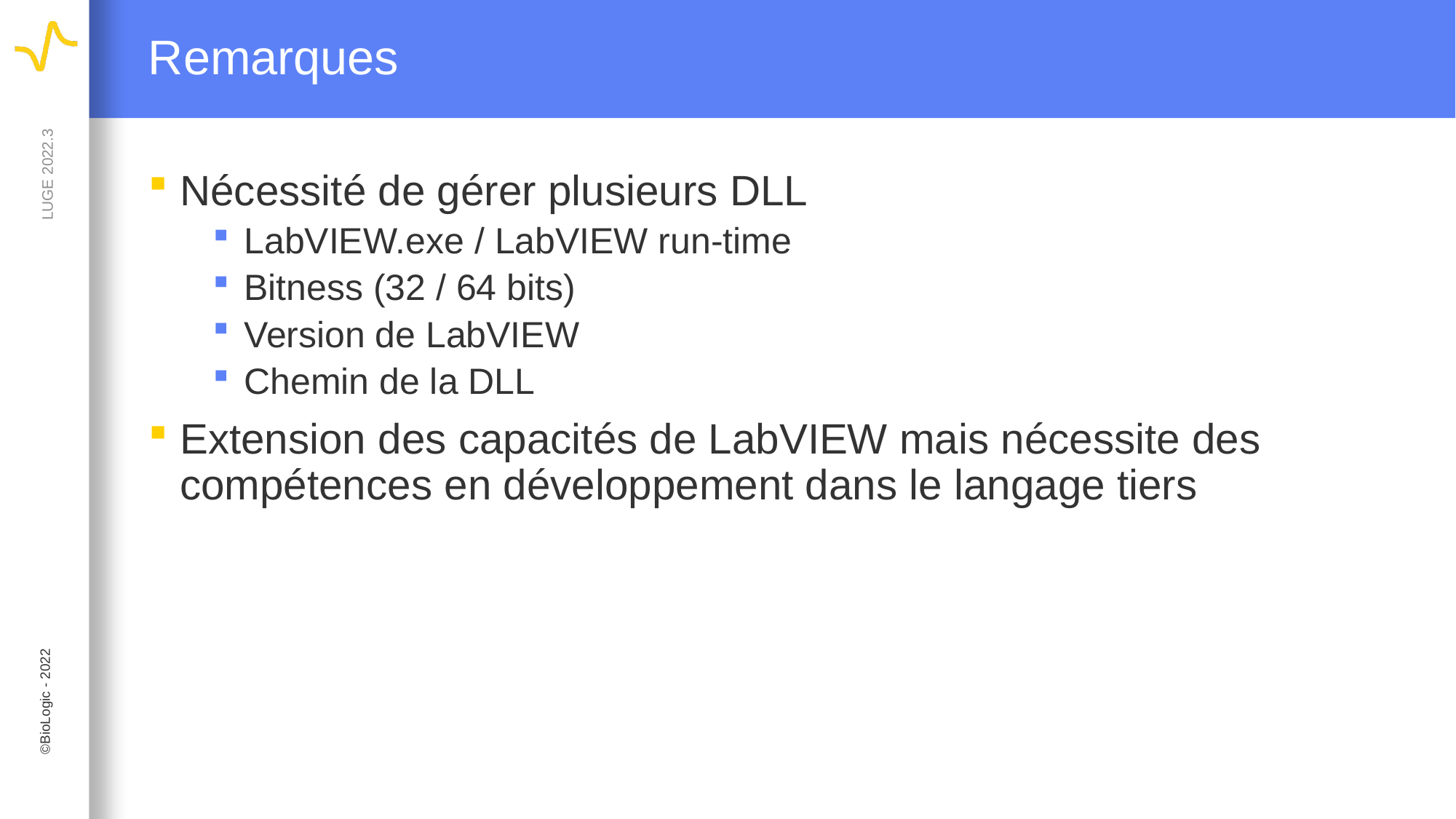

# Remarques
Nécessité de gérer plusieurs DLL
LabVIEW.exe / LabVIEW run-time
Bitness (32 / 64 bits)
Version de LabVIEW
Chemin de la DLL
Extension des capacités de LabVIEW mais nécessite des compétences en développement dans le langage tiers
LUGE 2022.3